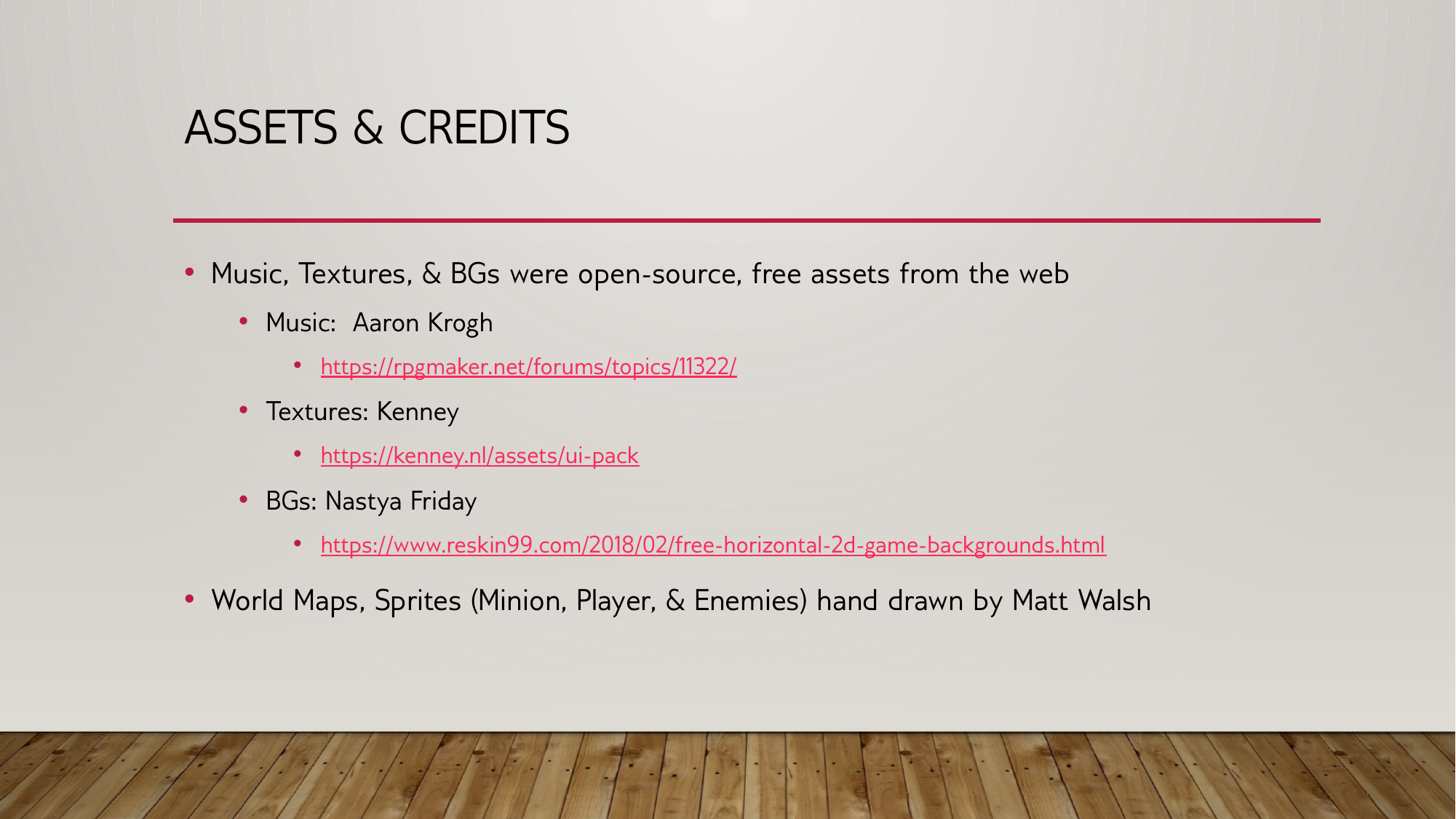

# Assets & Credits
Music, Textures, & BGs were open-source, free assets from the web
Music:  Aaron Krogh
https://rpgmaker.net/forums/topics/11322/
Textures: Kenney
https://kenney.nl/assets/ui-pack
BGs: Nastya Friday
https://www.reskin99.com/2018/02/free-horizontal-2d-game-backgrounds.html
World Maps, Sprites (Minion, Player, & Enemies) hand drawn by Matt Walsh